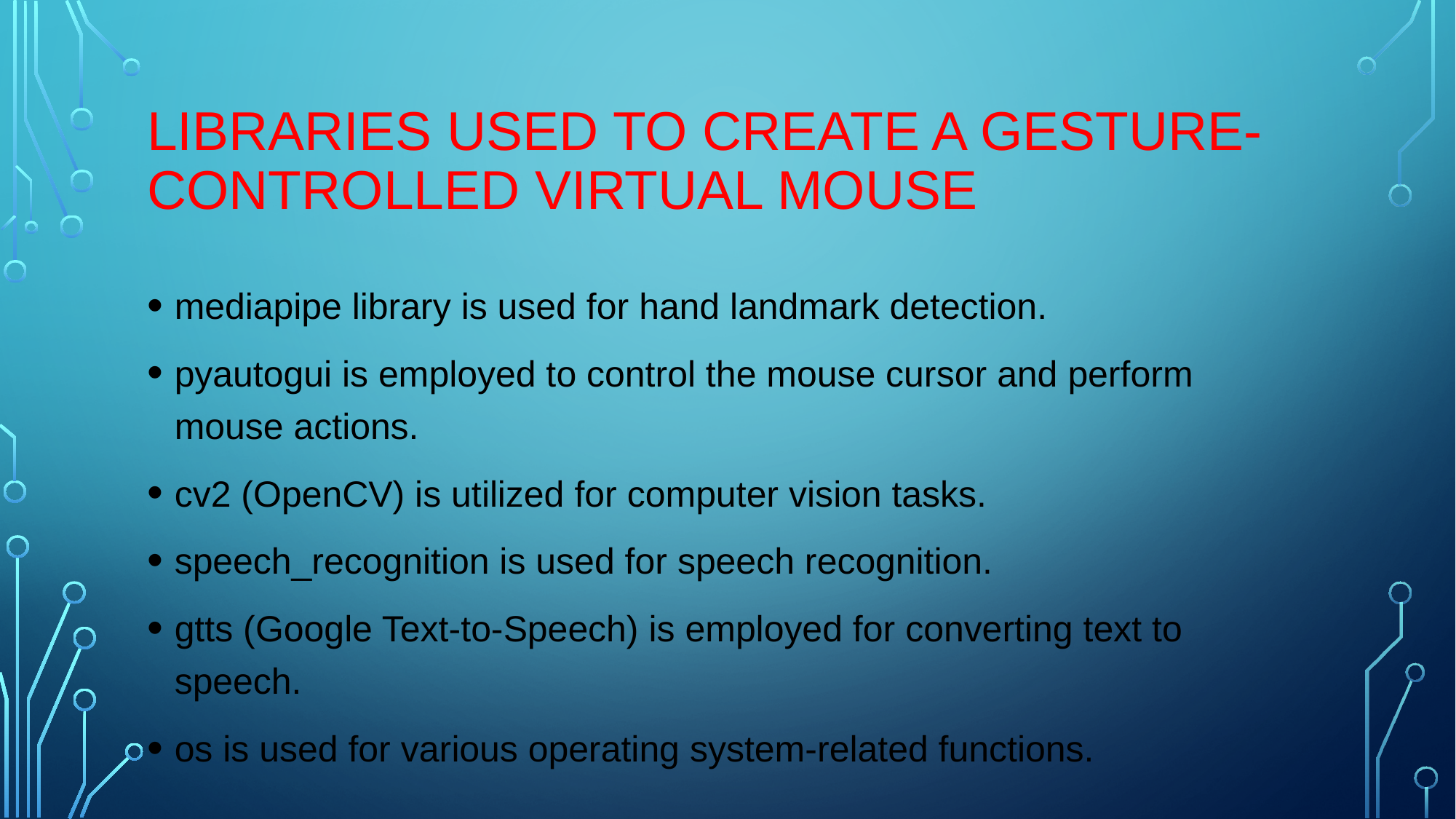

# libraries used to create a gesture-controlled virtual mouse
mediapipe library is used for hand landmark detection.
pyautogui is employed to control the mouse cursor and perform mouse actions.
cv2 (OpenCV) is utilized for computer vision tasks.
speech_recognition is used for speech recognition.
gtts (Google Text-to-Speech) is employed for converting text to speech.
os is used for various operating system-related functions.